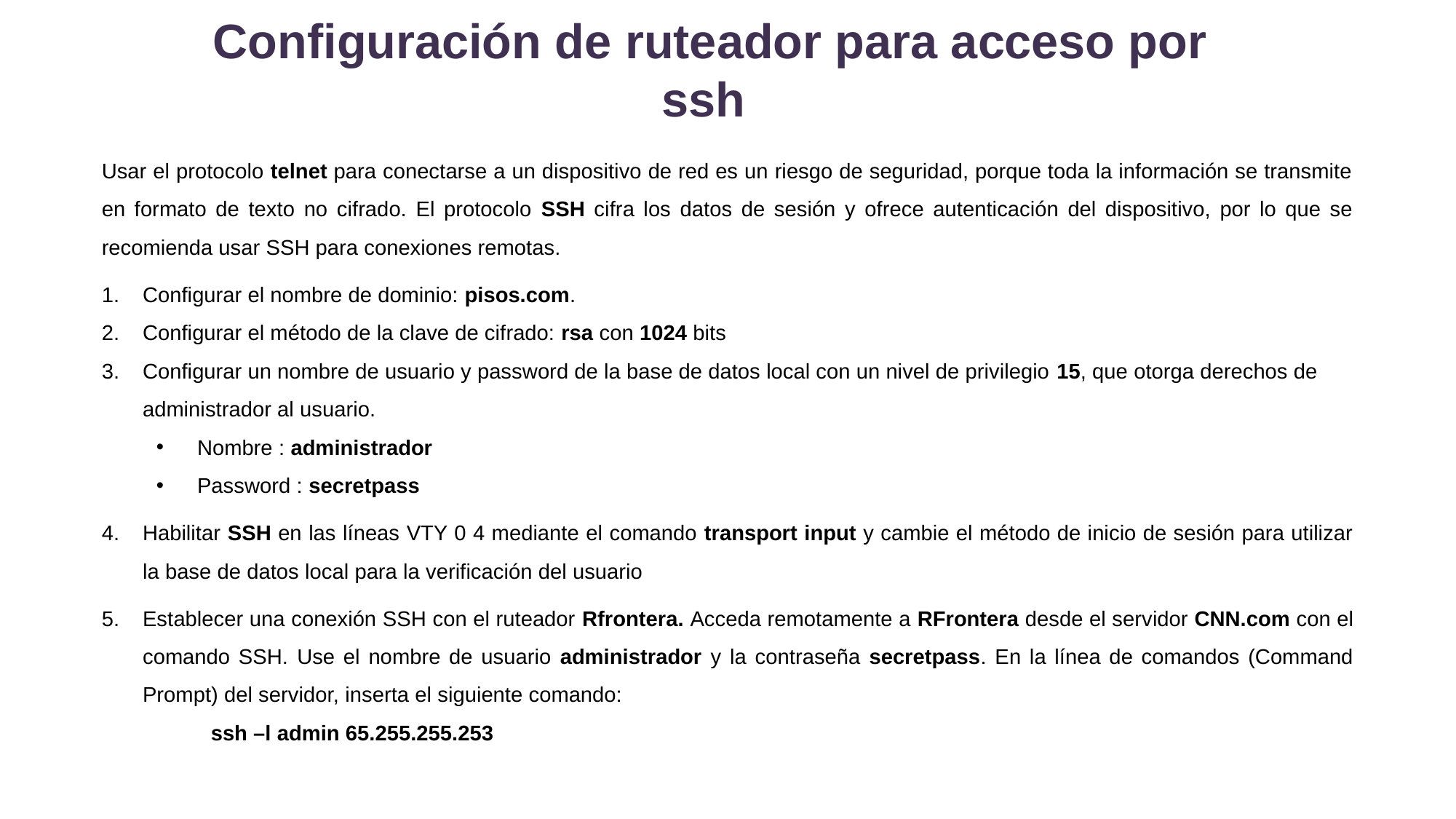

Configuración de ruteador para acceso por ssh
Usar el protocolo telnet para conectarse a un dispositivo de red es un riesgo de seguridad, porque toda la información se transmite en formato de texto no cifrado. El protocolo SSH cifra los datos de sesión y ofrece autenticación del dispositivo, por lo que se recomienda usar SSH para conexiones remotas.
Configurar el nombre de dominio: pisos.com.
Configurar el método de la clave de cifrado: rsa con 1024 bits
Configurar un nombre de usuario y password de la base de datos local con un nivel de privilegio 15, que otorga derechos de administrador al usuario.
Nombre : administrador
Password : secretpass
Habilitar SSH en las líneas VTY 0 4 mediante el comando transport input y cambie el método de inicio de sesión para utilizar la base de datos local para la verificación del usuario
Establecer una conexión SSH con el ruteador Rfrontera. Acceda remotamente a RFrontera desde el servidor CNN.com con el comando SSH. Use el nombre de usuario administrador y la contraseña secretpass. En la línea de comandos (Command Prompt) del servidor, inserta el siguiente comando:
ssh –l admin 65.255.255.253